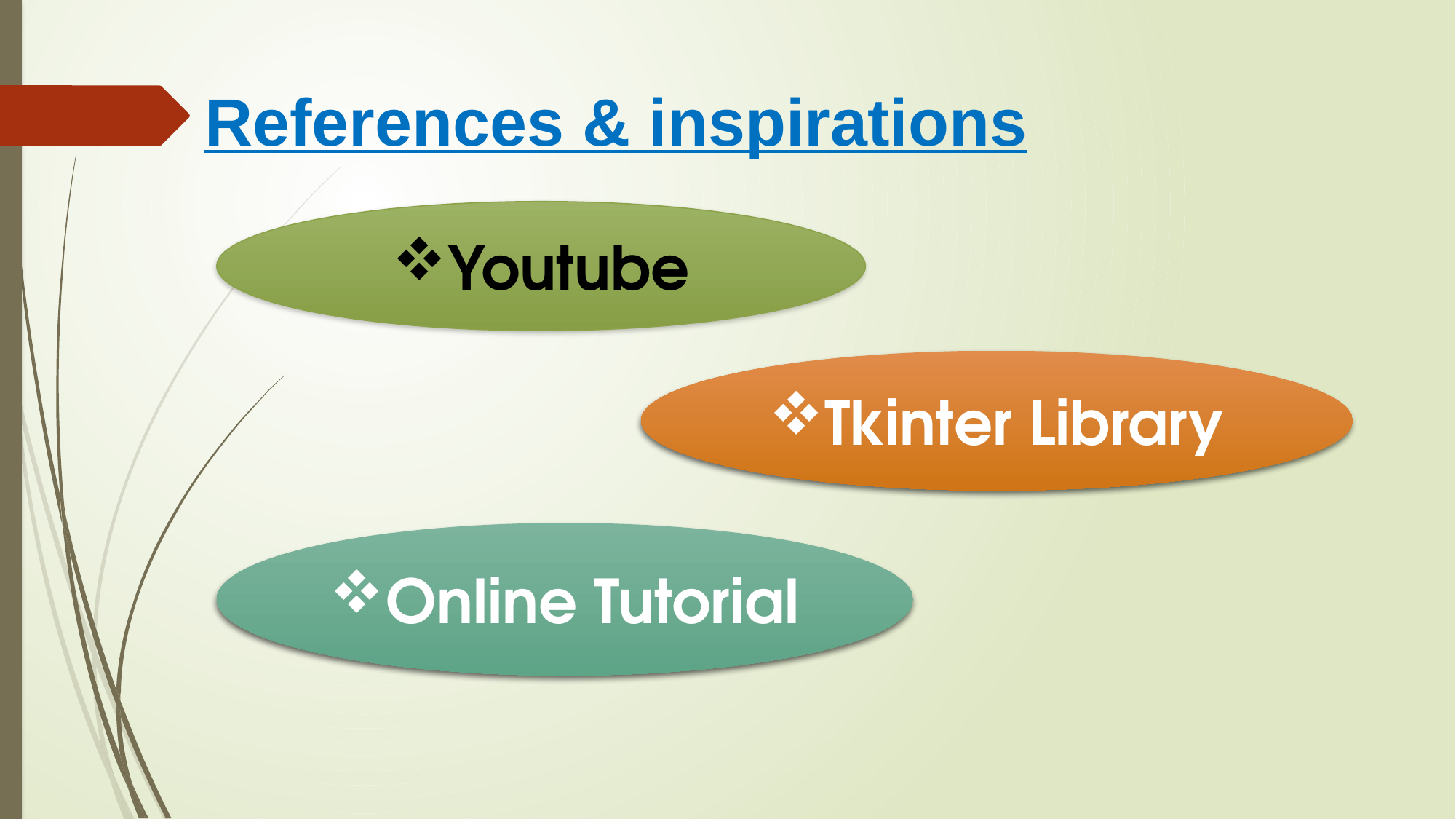

References & inspirations
Youtube
Tkinter Library
Online Tutorial